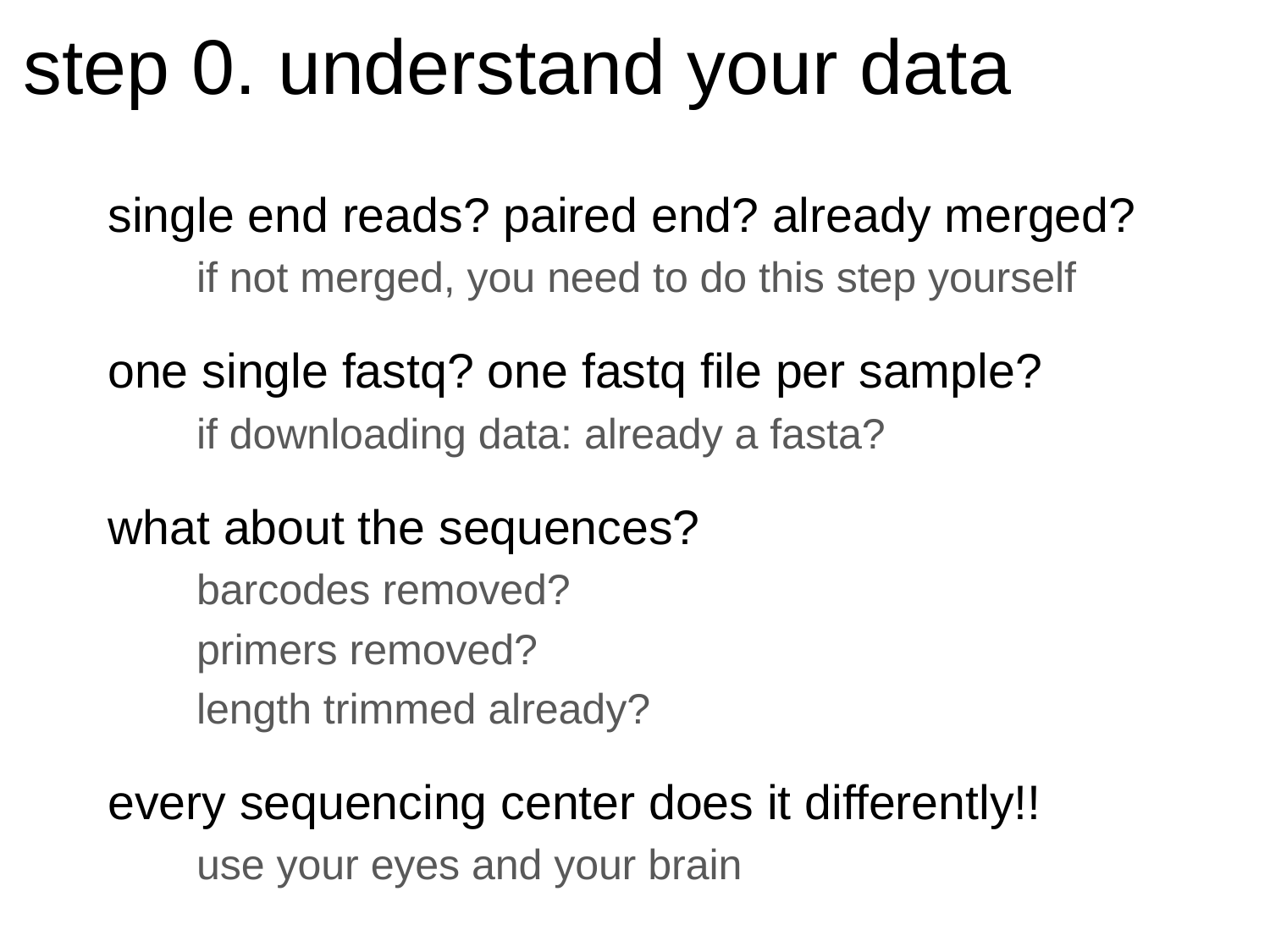

# step 0. understand your data
single end reads? paired end? already merged?
if not merged, you need to do this step yourself
one single fastq? one fastq file per sample?
if downloading data: already a fasta?
what about the sequences?
barcodes removed?
primers removed?
length trimmed already?
every sequencing center does it differently!!
use your eyes and your brain